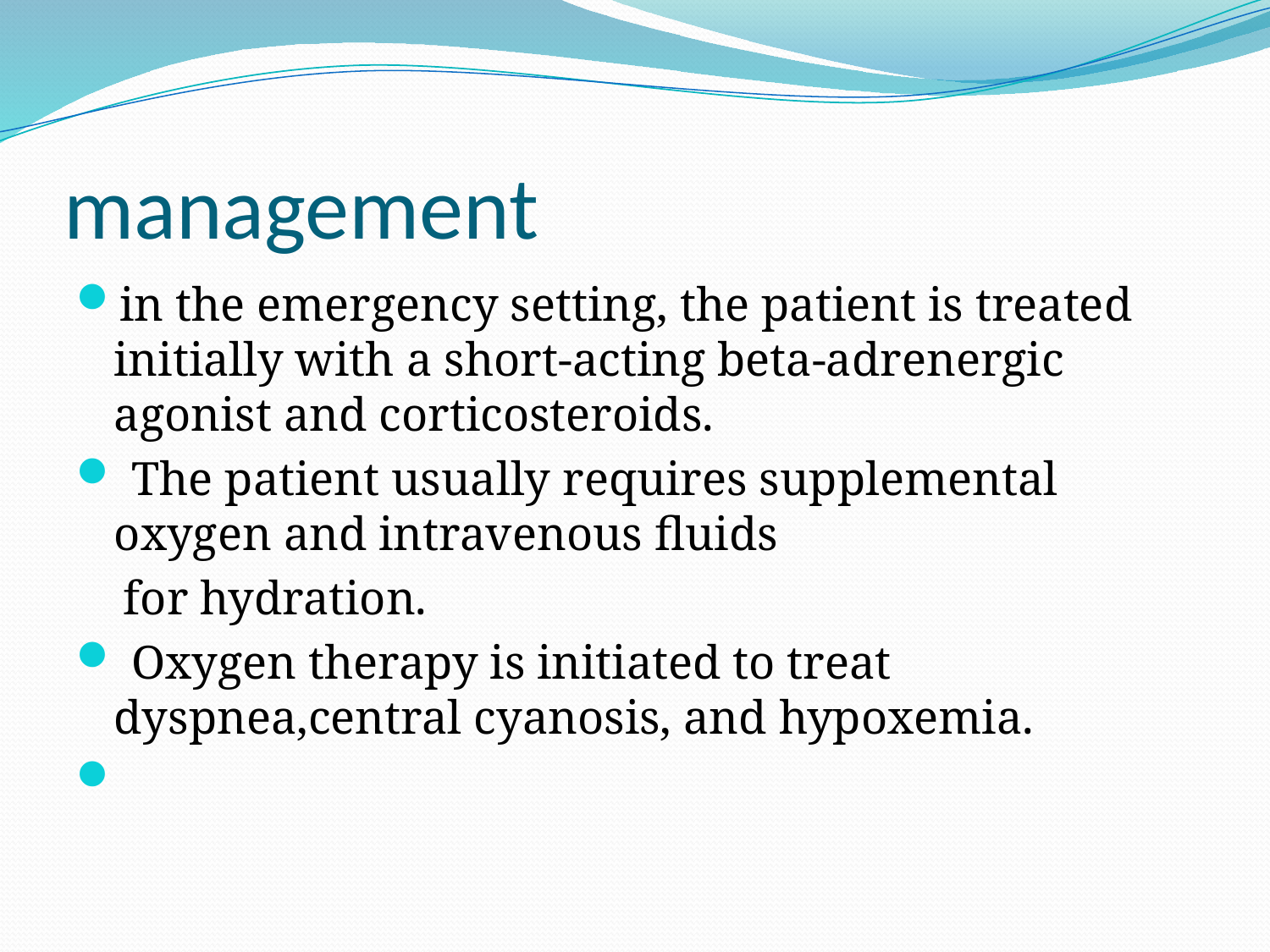

# management
in the emergency setting, the patient is treated initially with a short-acting beta-adrenergic agonist and corticosteroids.
 The patient usually requires supplemental oxygen and intravenous fluids
    for hydration.
 Oxygen therapy is initiated to treat dyspnea,central cyanosis, and hypoxemia.